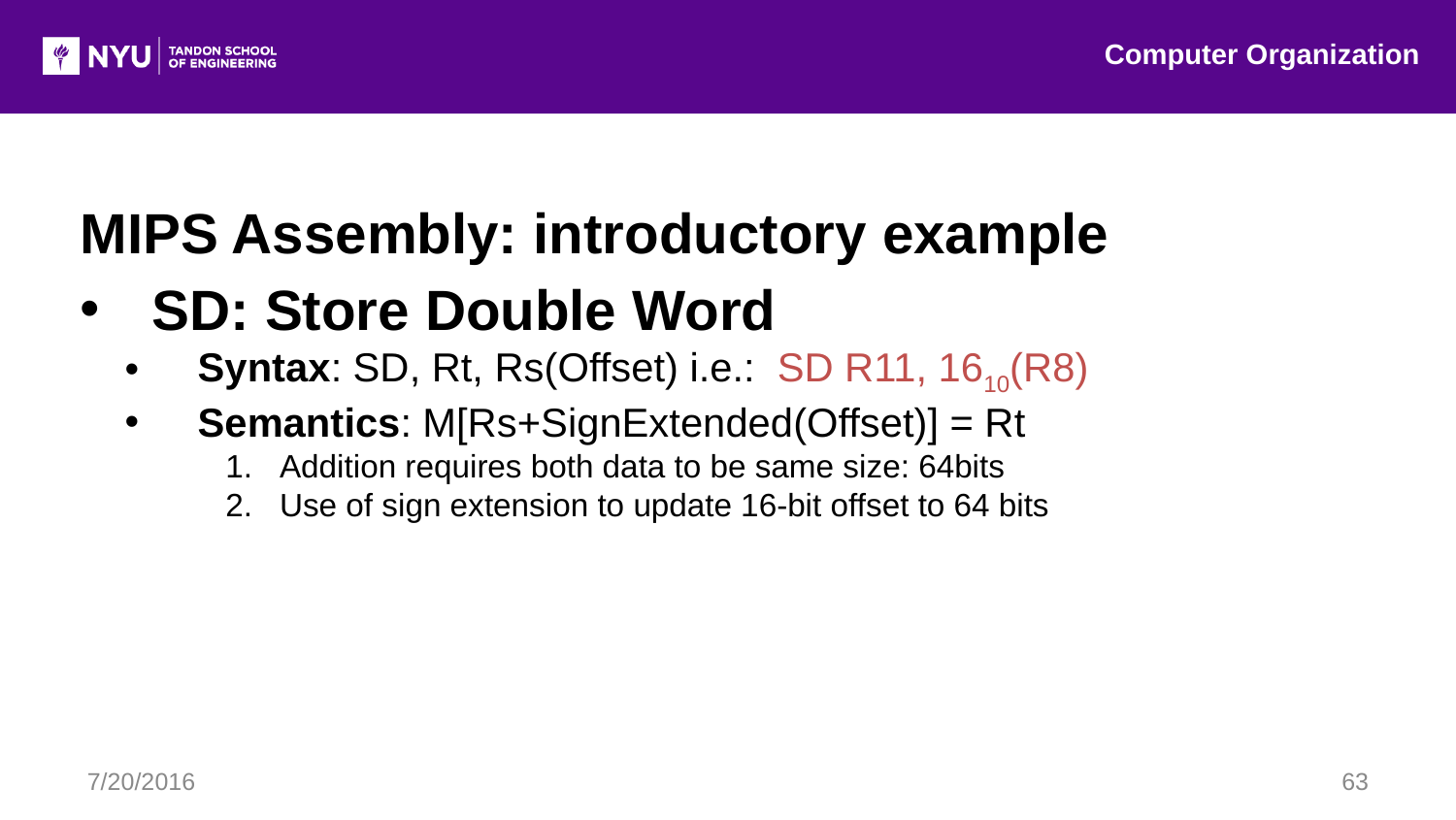

Computer Organization
MIPS Assembly: introductory example
SD: Store Double Word
Syntax: SD, Rt, Rs(Offset) i.e.:  SD R11, 1610(R8)
Semantics: M[Rs+SignExtended(Offset)] = Rt
Addition requires both data to be same size: 64bits
Use of sign extension to update 16-bit offset to 64 bits

7/20/2016
63